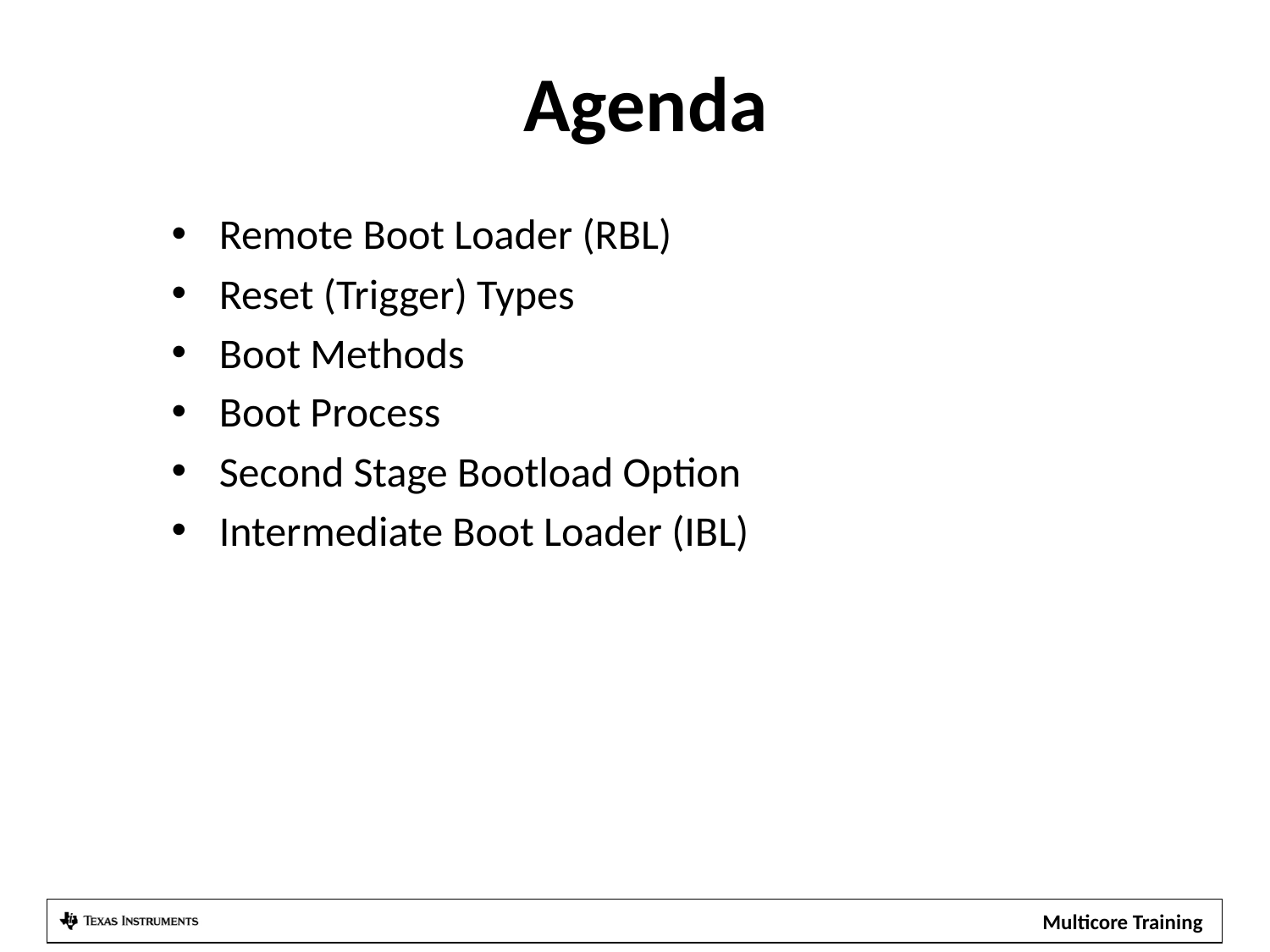

# Agenda
Remote Boot Loader (RBL)
Reset (Trigger) Types
Boot Methods
Boot Process
Second Stage Bootload Option
Intermediate Boot Loader (IBL)